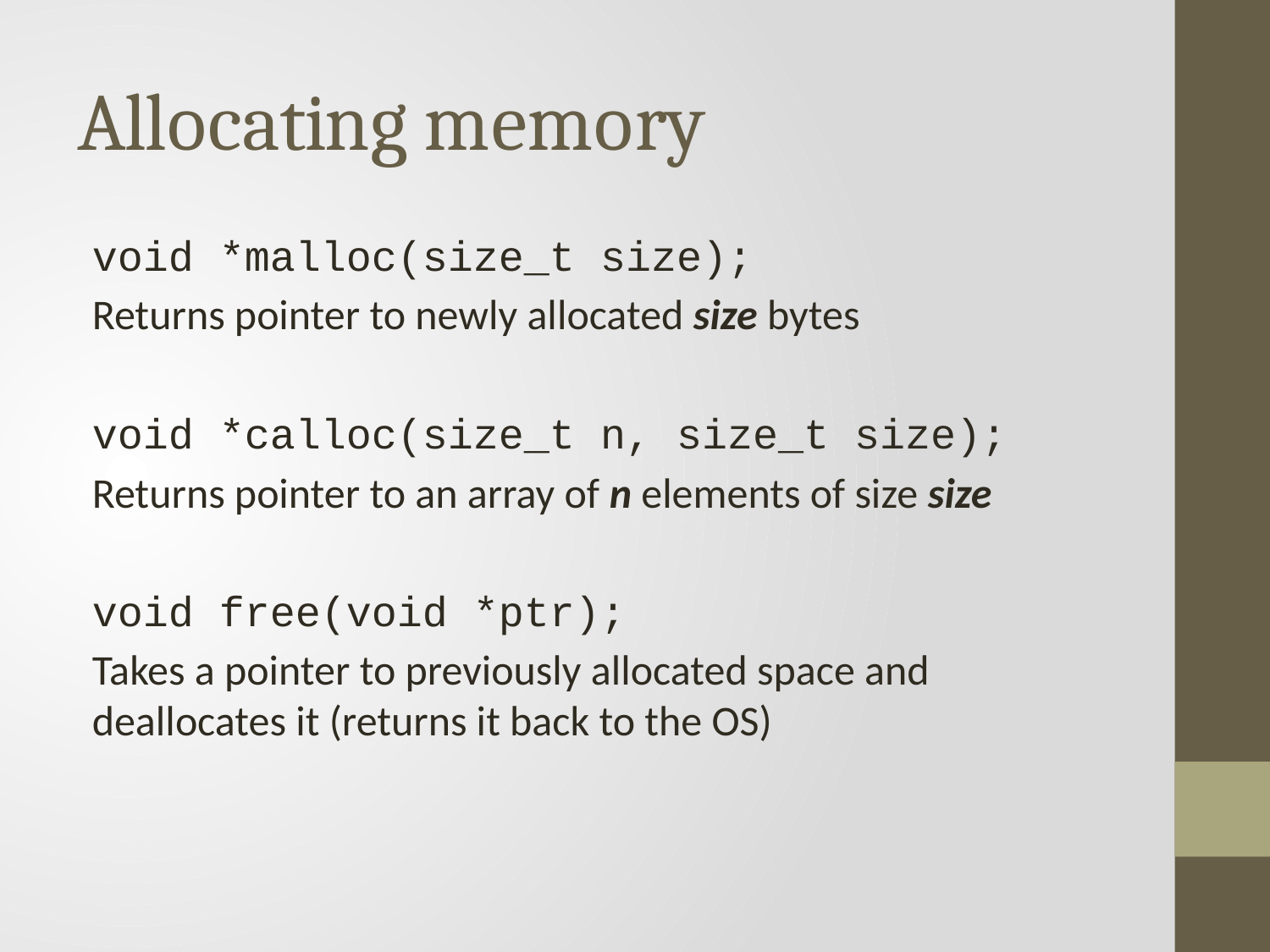

# Allocating memory
void *malloc(size_t size);
Returns pointer to newly allocated size bytes

void *calloc(size_t n, size_t size);
Returns pointer to an array of n elements of size size

void free(void *ptr);
Takes a pointer to previously allocated space and deallocates it (returns it back to the OS)